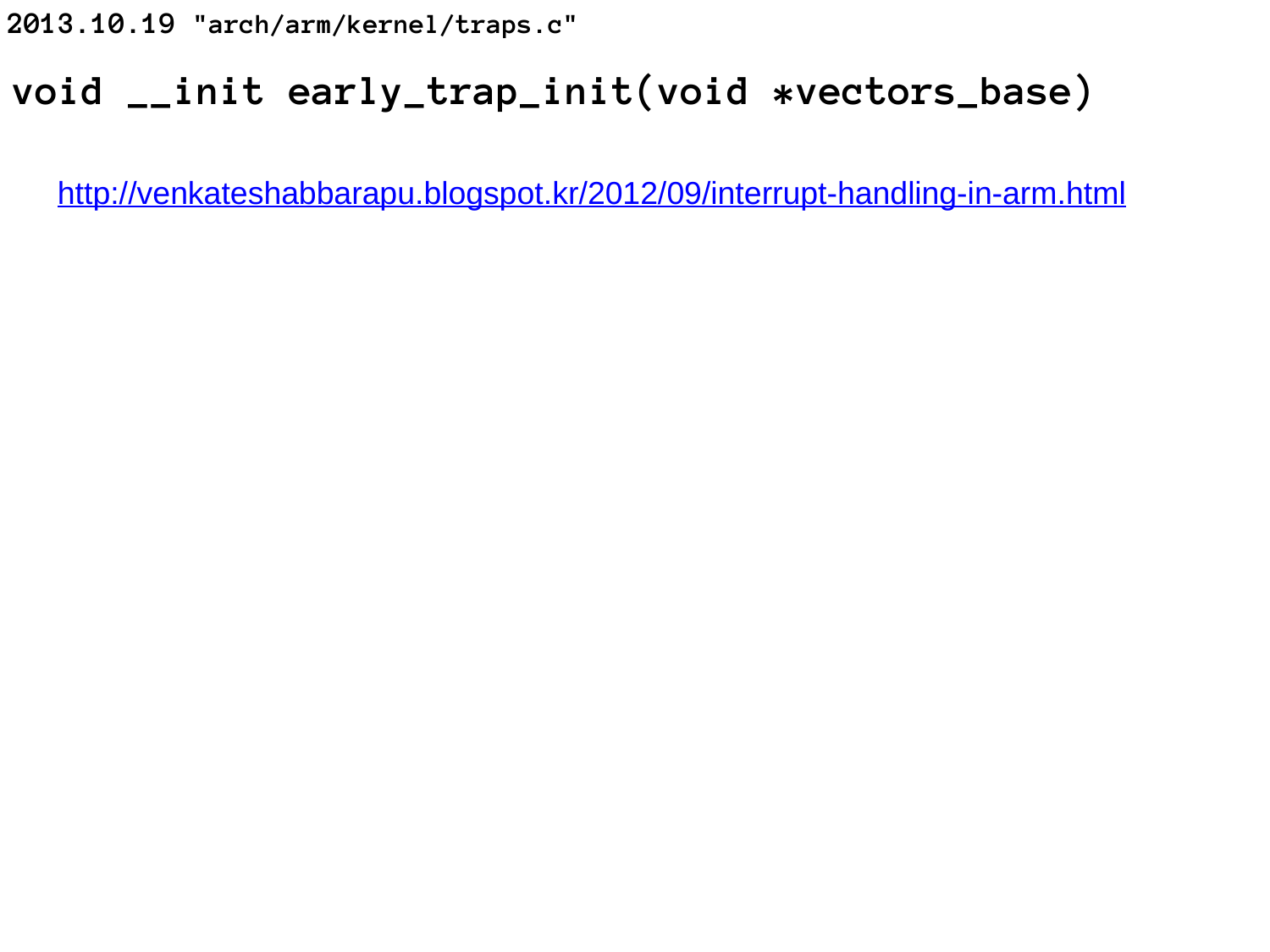

# 2013.10.19 "arch/arm/kernel/traps.c"
void __init early_trap_init(void *vectors_base)
http://venkateshabbarapu.blogspot.kr/2012/09/interrupt-handling-in-arm.html